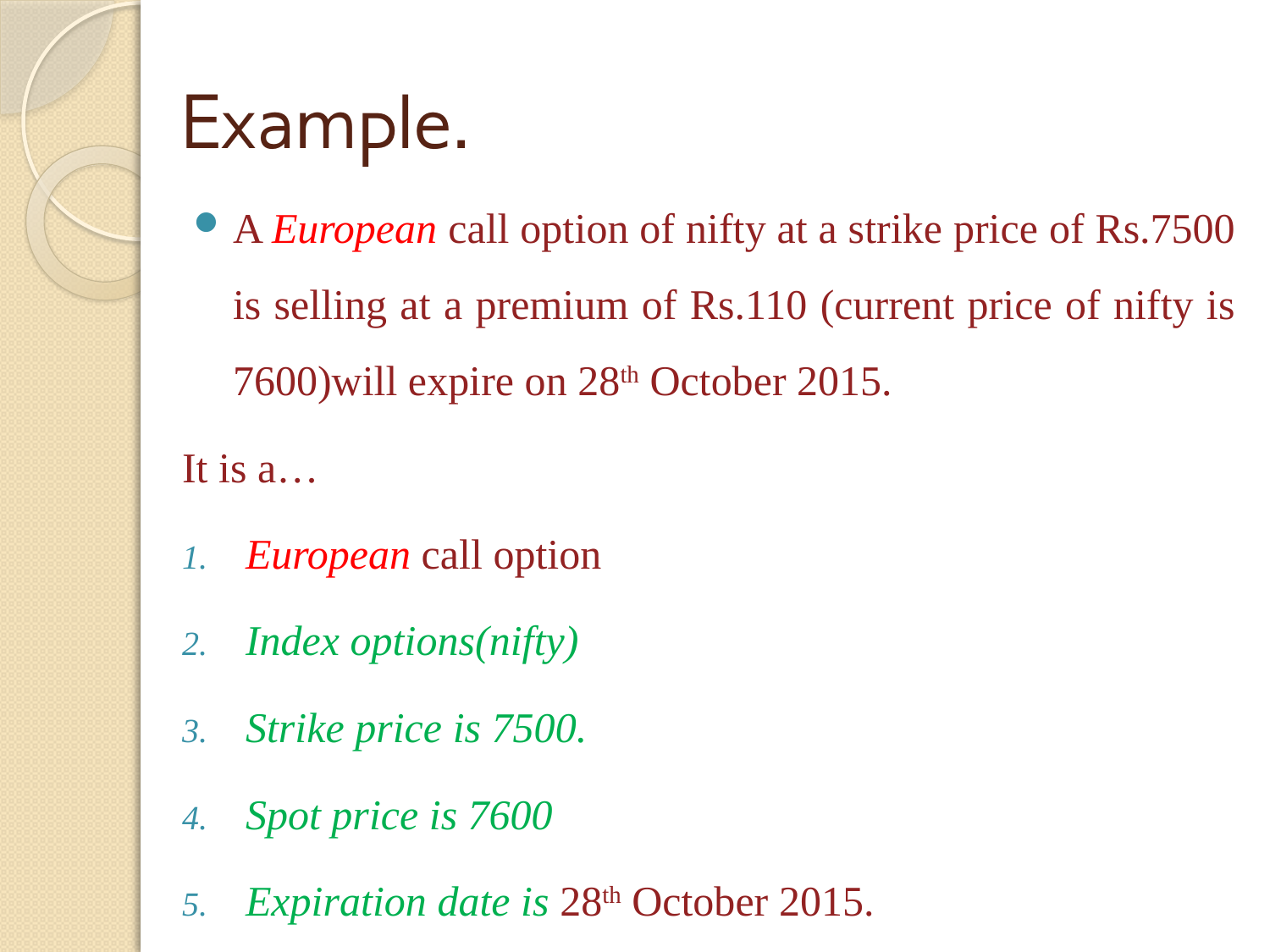

# Example.
A European call option of nifty at a strike price of Rs.7500 is selling at a premium of Rs.110 (current price of nifty is 7600)will expire on 28th October 2015.
It is a…
European call option
Index options(nifty)
Strike price is 7500.
Spot price is 7600
Expiration date is 28th October 2015.